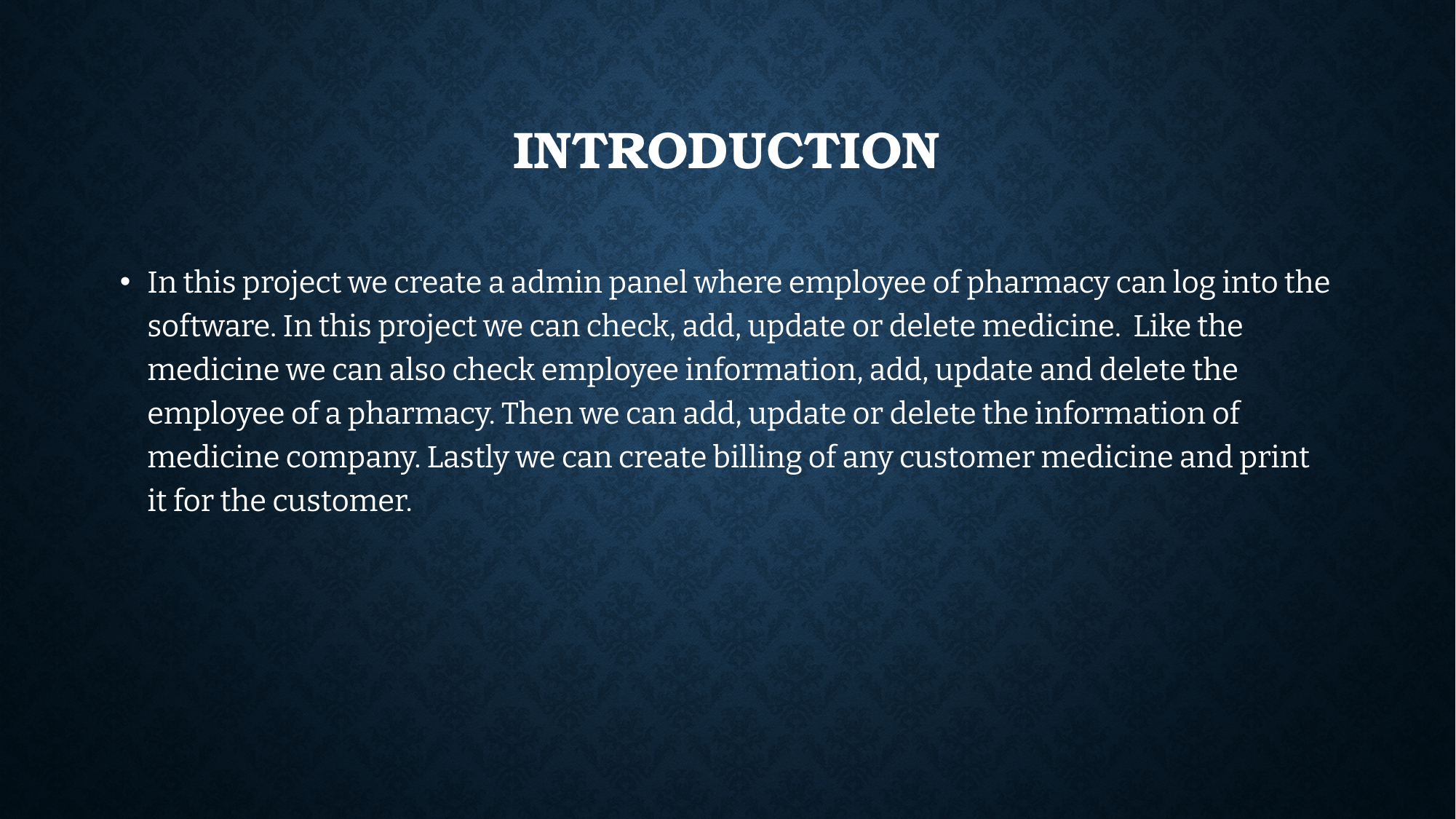

# Introduction
In this project we create a admin panel where employee of pharmacy can log into the software. In this project we can check, add, update or delete medicine.  Like the medicine we can also check employee information, add, update and delete the employee of a pharmacy. Then we can add, update or delete the information of medicine company. Lastly we can create billing of any customer medicine and print it for the customer.